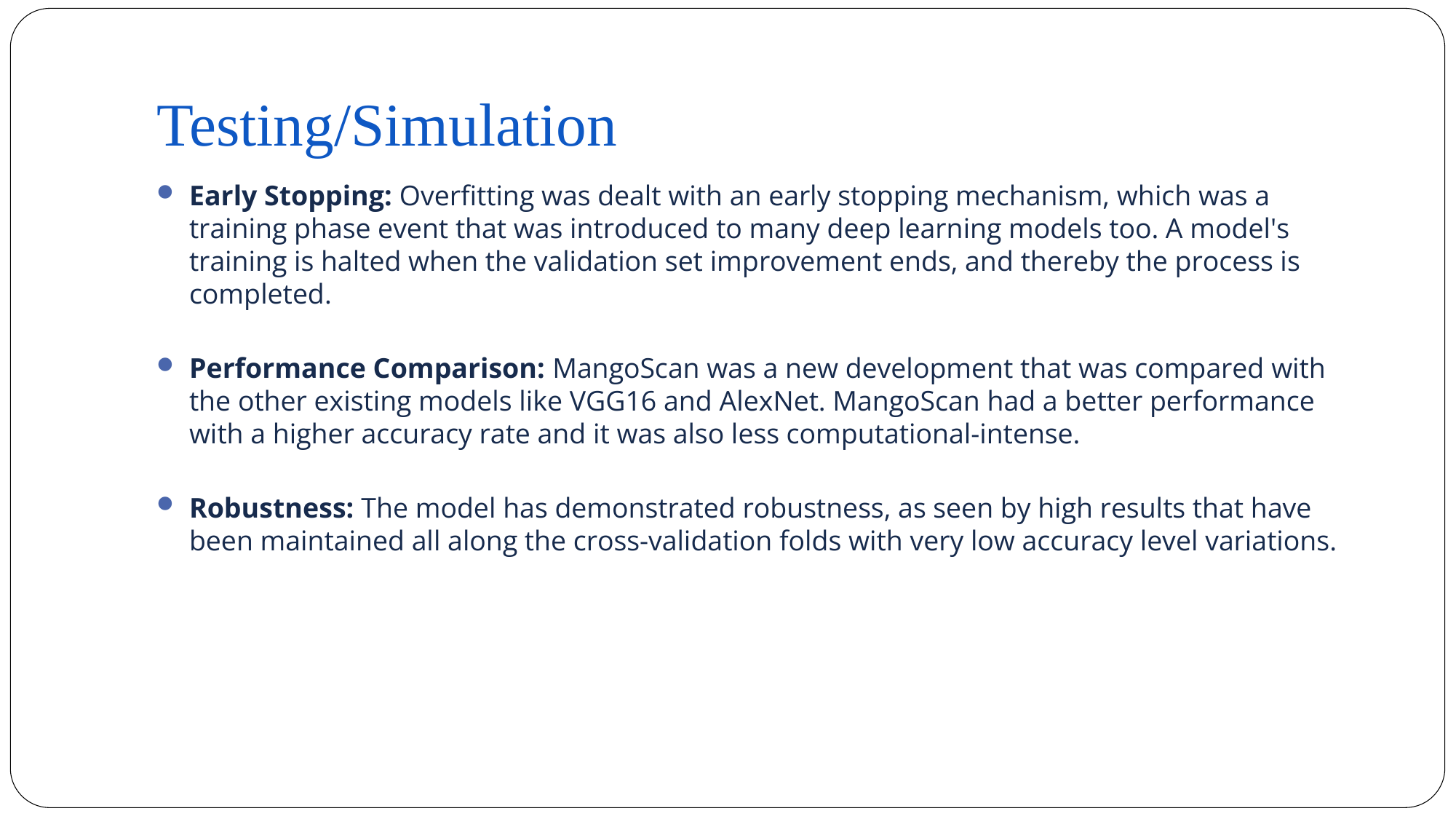

# Testing/Simulation
Early Stopping: Overfitting was dealt with an early stopping mechanism, which was a training phase event that was introduced to many deep learning models too. A model's training is halted when the validation set improvement ends, and thereby the process is completed.
Performance Comparison: MangoScan was a new development that was compared with the other existing models like VGG16 and AlexNet. MangoScan had a better performance with a higher accuracy rate and it was also less computational-intense.
Robustness: The model has demonstrated robustness, as seen by high results that have been maintained all along the cross-validation folds with very low accuracy level variations.